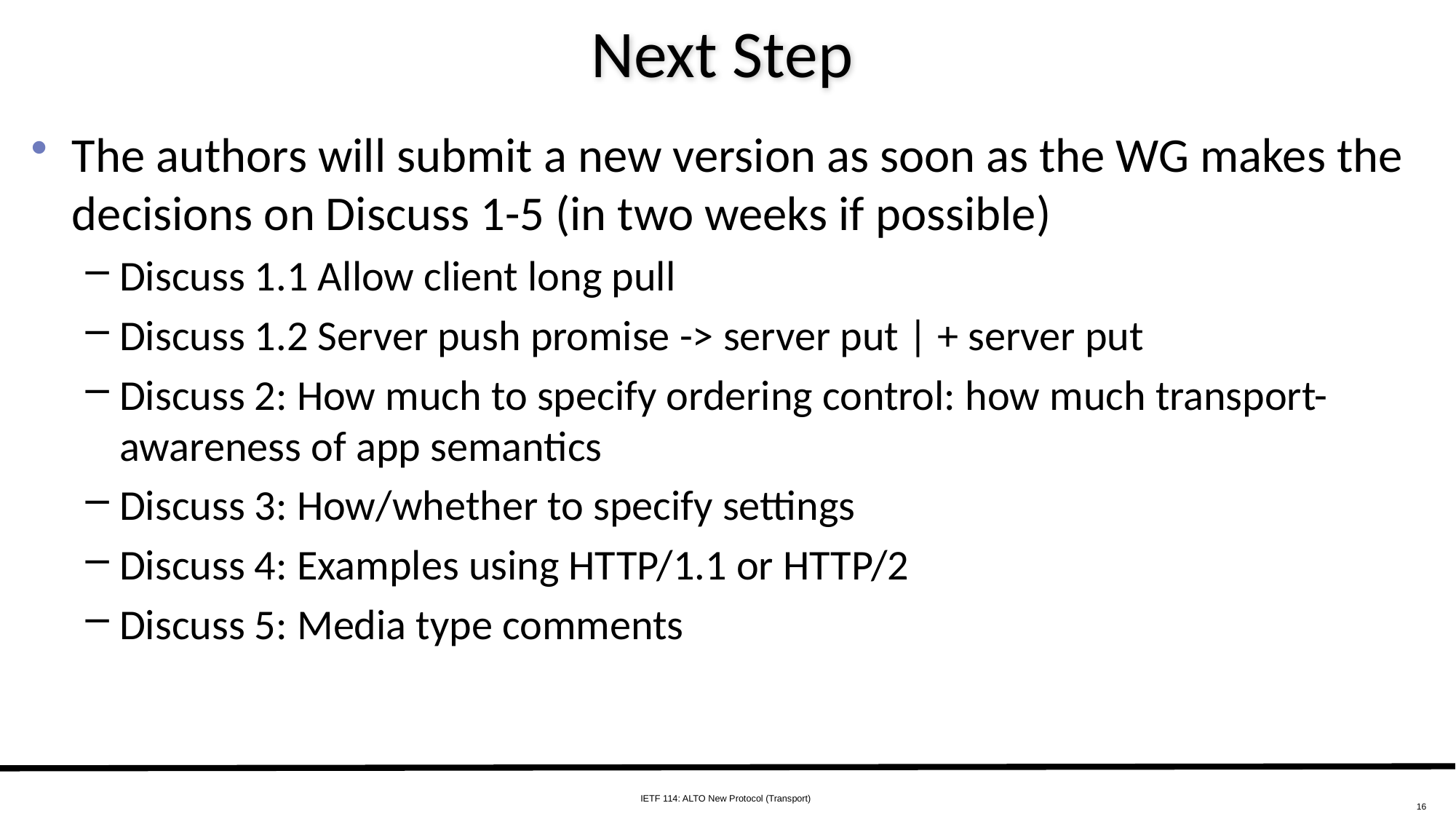

# Next Step
The authors will submit a new version as soon as the WG makes the decisions on Discuss 1-5 (in two weeks if possible)
Discuss 1.1 Allow client long pull
Discuss 1.2 Server push promise -> server put | + server put
Discuss 2: How much to specify ordering control: how much transport-awareness of app semantics
Discuss 3: How/whether to specify settings
Discuss 4: Examples using HTTP/1.1 or HTTP/2
Discuss 5: Media type comments